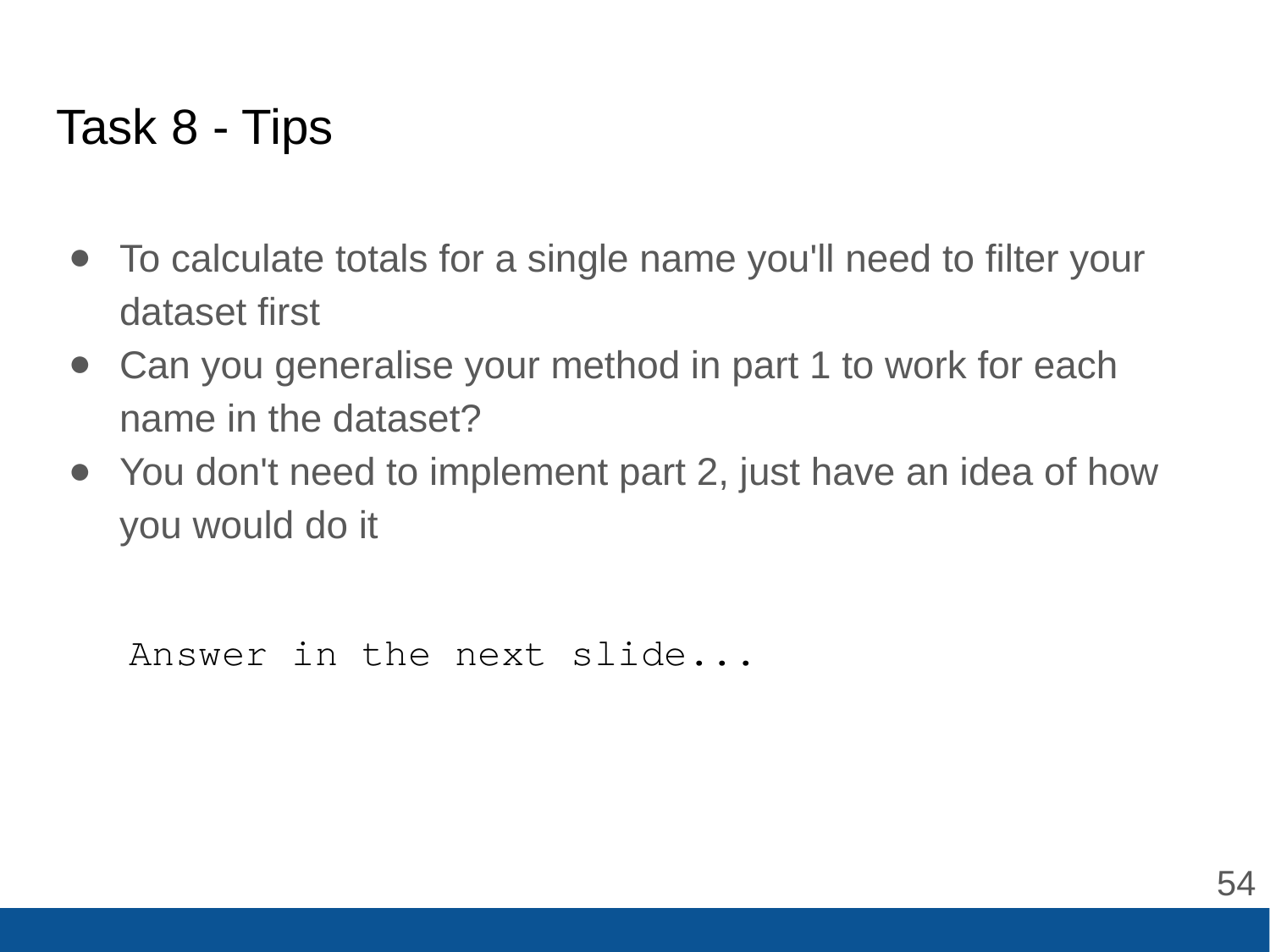

# Task 8 - Tips
To calculate totals for a single name you'll need to filter your dataset first
Can you generalise your method in part 1 to work for each name in the dataset?
You don't need to implement part 2, just have an idea of how you would do it

Answer in the next slide...
54